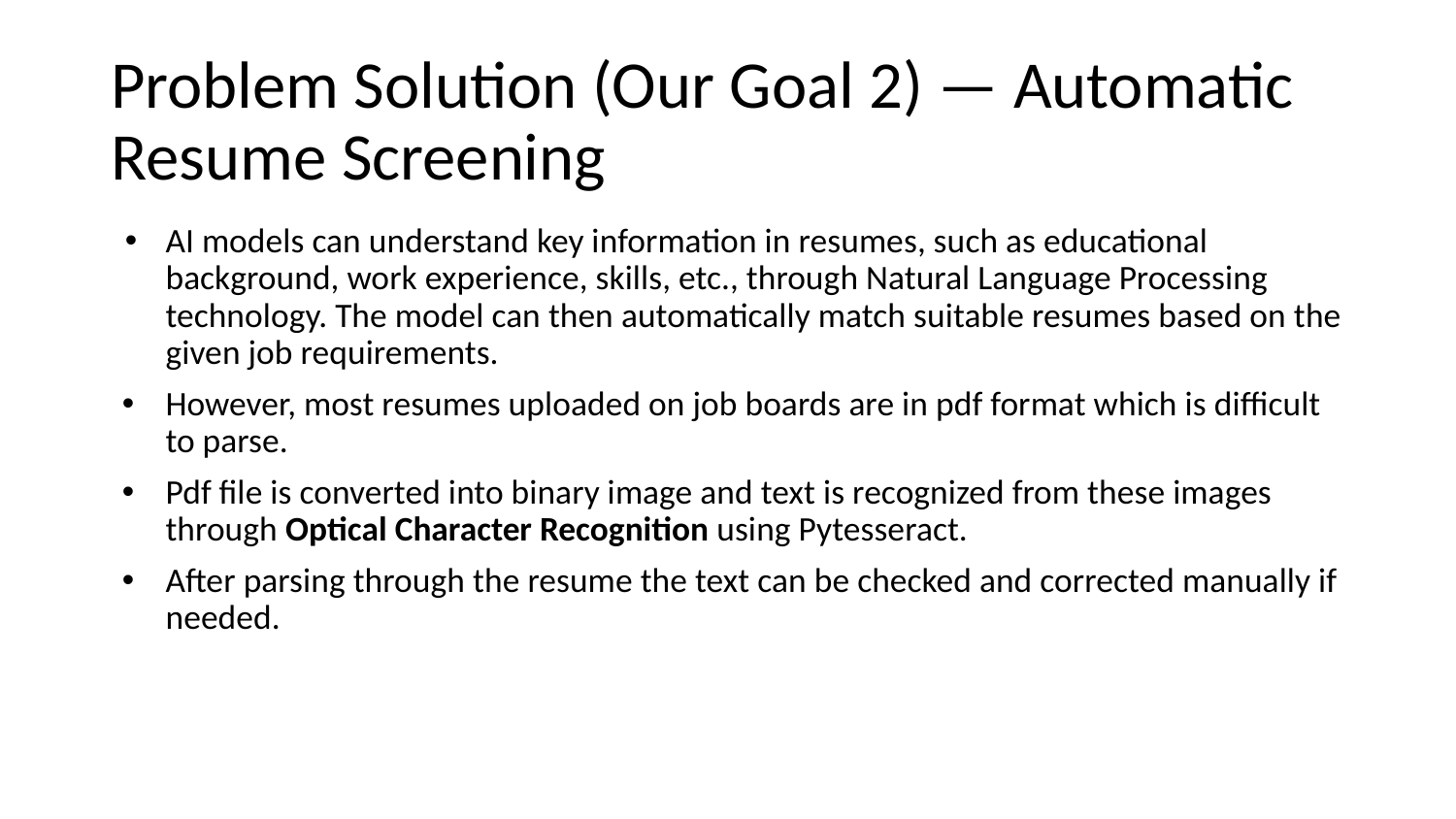

# Problem Solution (Our Goal 2) — Automatic Resume Screening
AI models can understand key information in resumes, such as educational background, work experience, skills, etc., through Natural Language Processing technology. The model can then automatically match suitable resumes based on the given job requirements.
However, most resumes uploaded on job boards are in pdf format which is difficult to parse.
Pdf file is converted into binary image and text is recognized from these images through Optical Character Recognition using Pytesseract.
After parsing through the resume the text can be checked and corrected manually if needed.